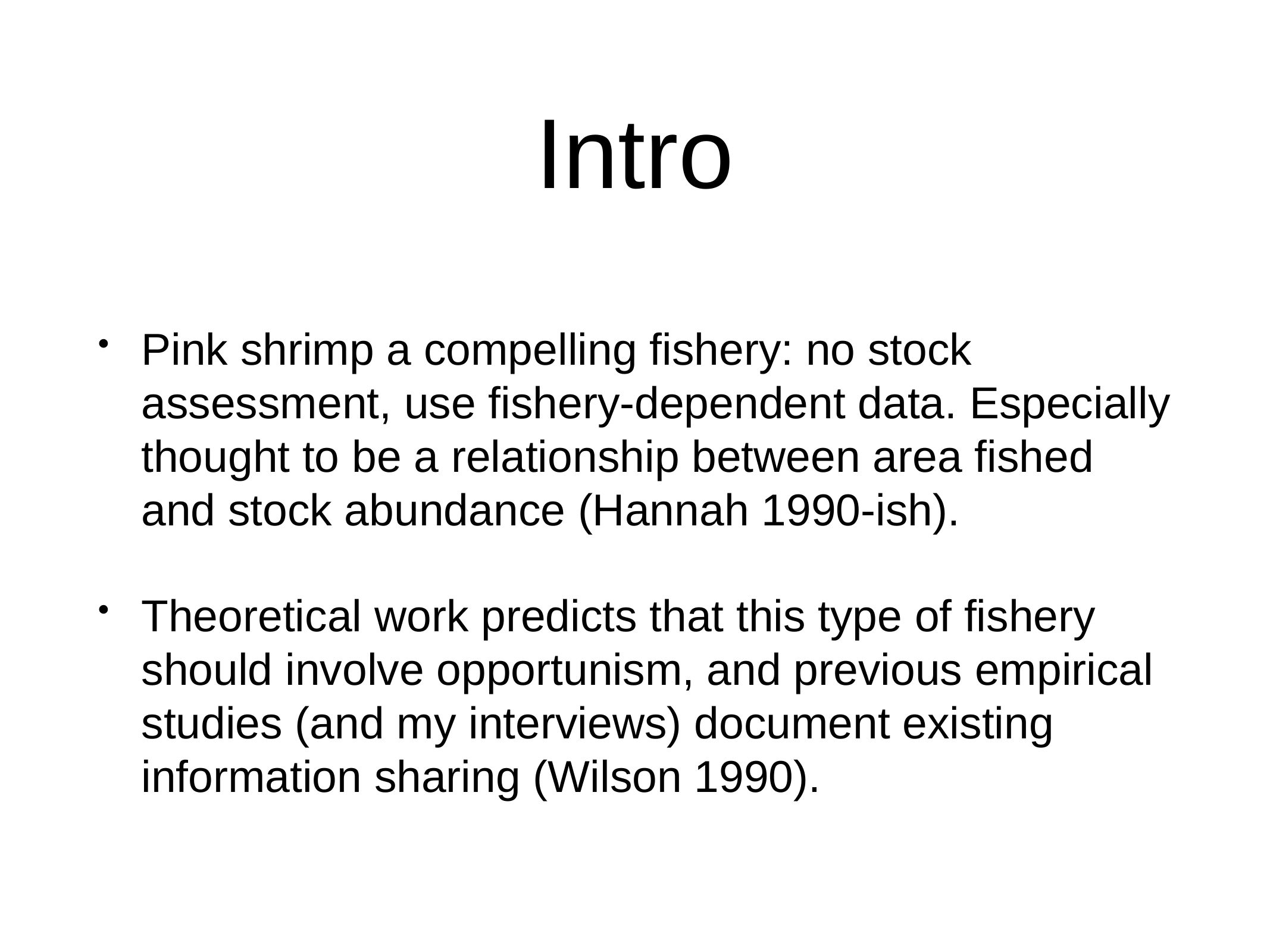

Pink shrimp a compelling fishery: no stock assessment, use fishery-dependent data. Especially thought to be a relationship between area fished and stock abundance (Hannah 1990-ish).
Theoretical work predicts that this type of fishery should involve opportunism, and previous empirical studies (and my interviews) document existing information sharing (Wilson 1990).
Intro